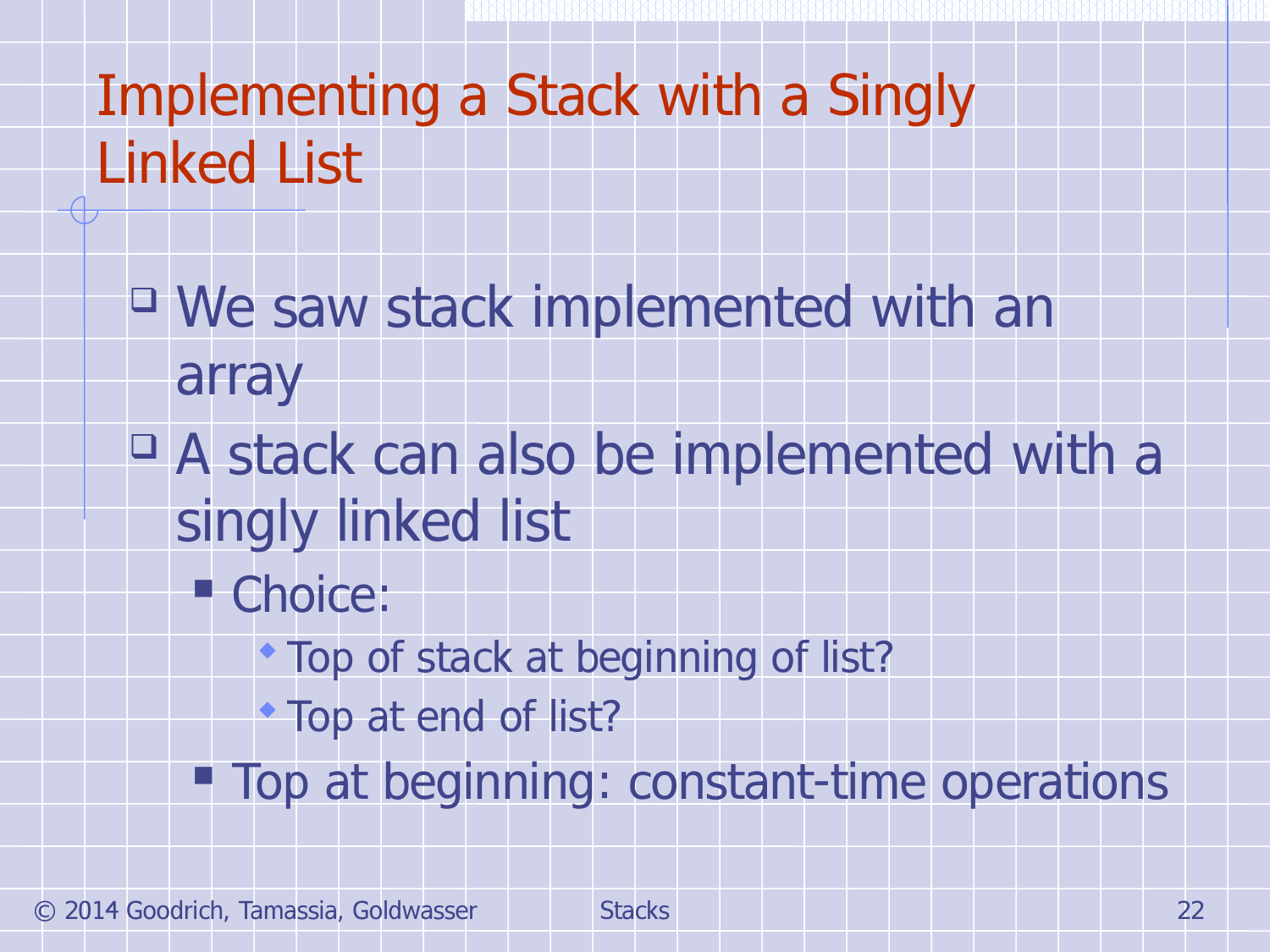

# Implementing a Stack with a Singly Linked List
We saw stack implemented with an array
A stack can also be implemented with a singly linked list
Choice:
Top of stack at beginning of list?
Top at end of list?
Top at beginning: constant-time operations
© 2014 Goodrich, Tamassia, Goldwasser
Stacks
22